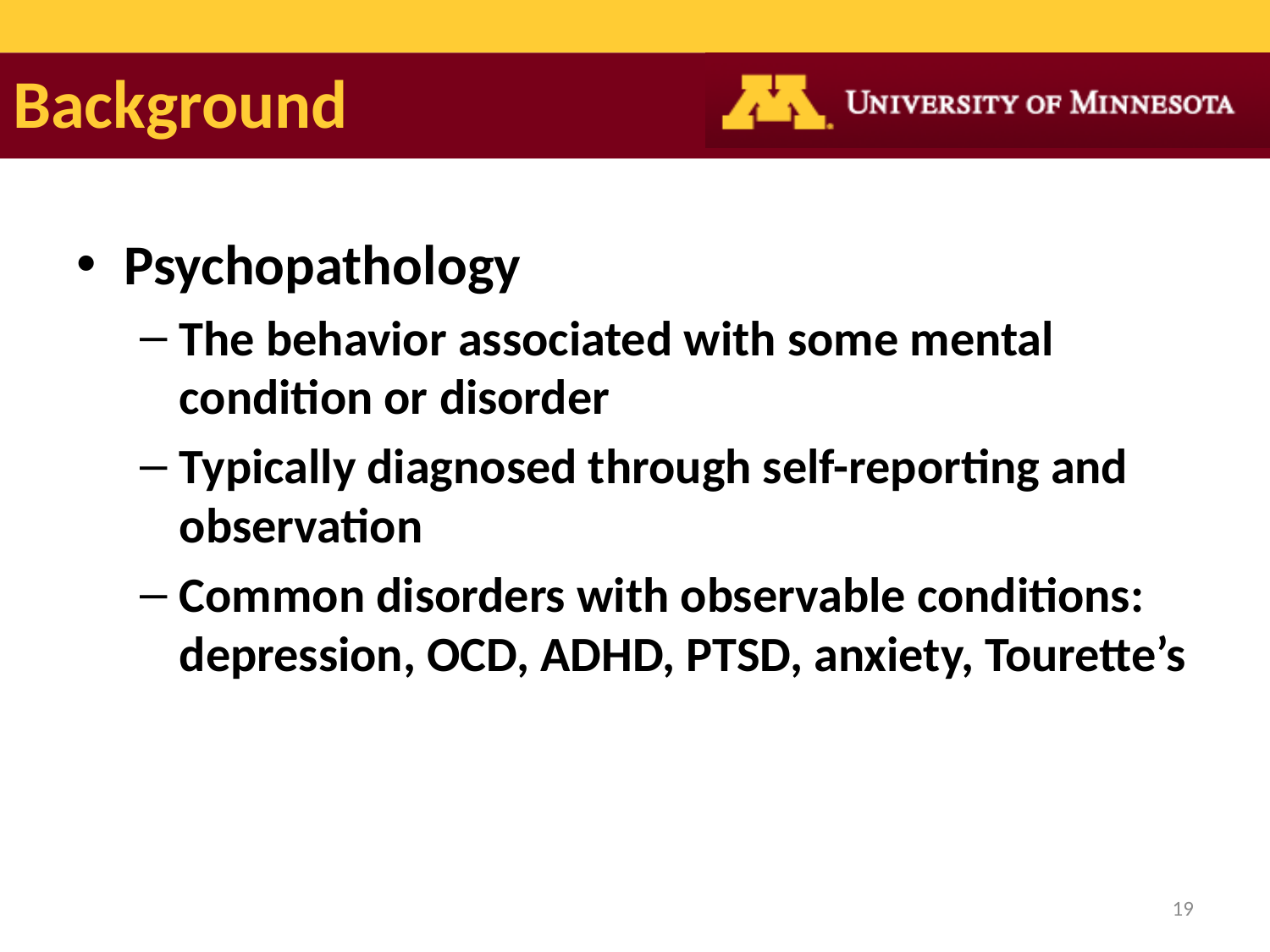

# Background
Psychopathology
The behavior associated with some mental condition or disorder
Typically diagnosed through self-reporting and observation
Common disorders with observable conditions: depression, OCD, ADHD, PTSD, anxiety, Tourette’s
19